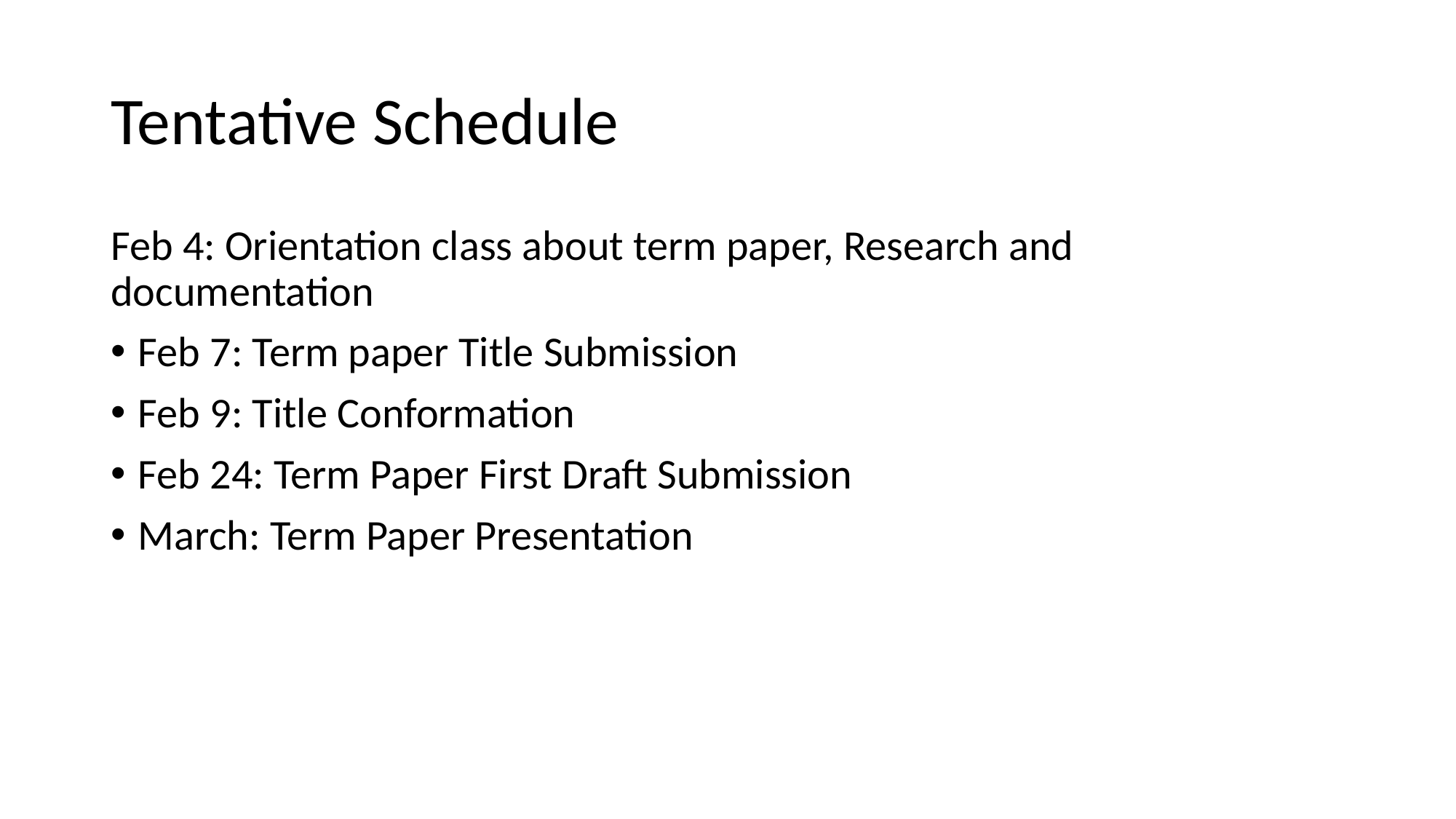

# Tentative Schedule
Feb 4: Orientation class about term paper, Research and documentation
Feb 7: Term paper Title Submission
Feb 9: Title Conformation
Feb 24: Term Paper First Draft Submission
March: Term Paper Presentation